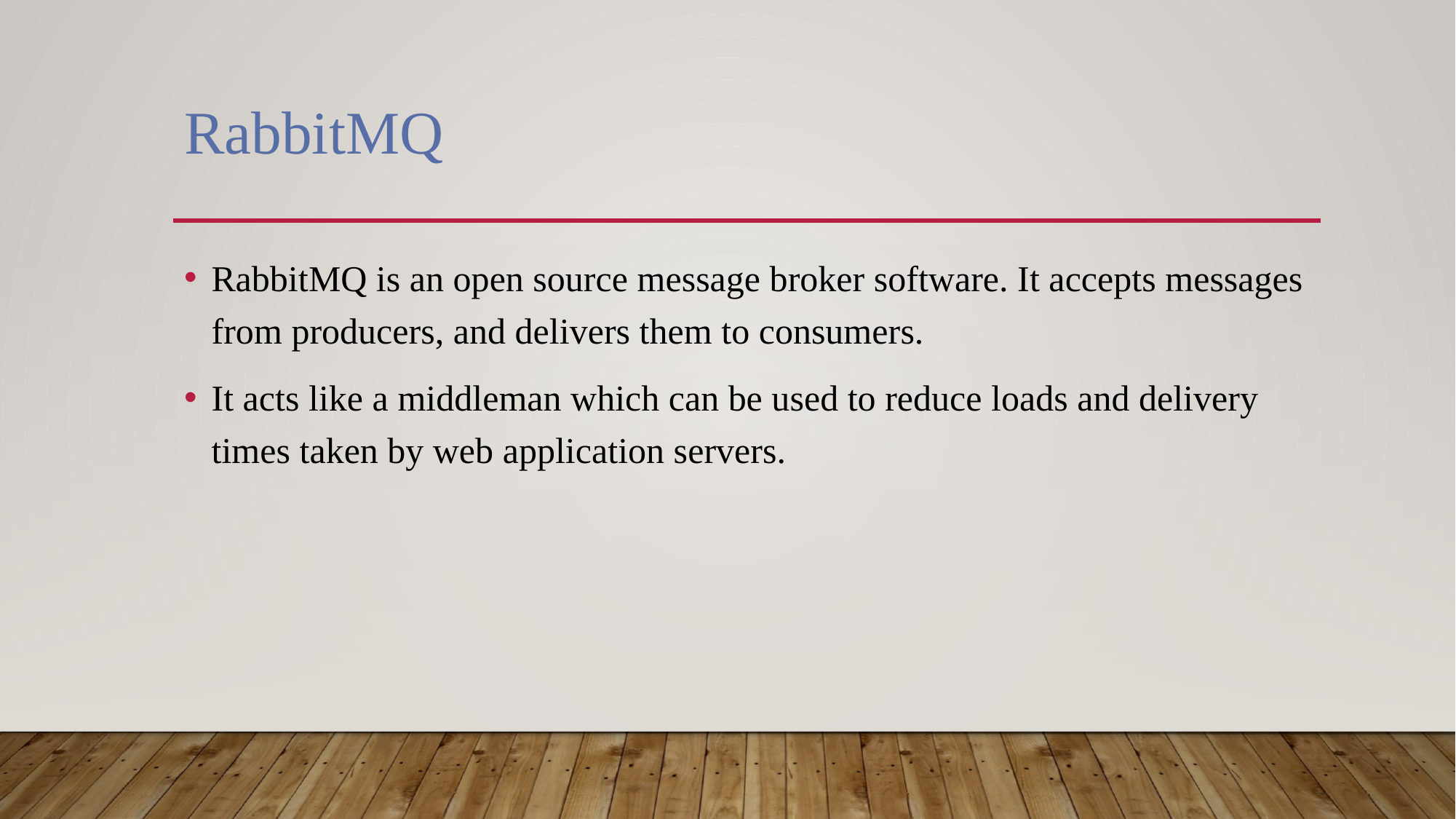

# RabbitMQ
RabbitMQ is an open source message broker software. It accepts messages from producers, and delivers them to consumers.
It acts like a middleman which can be used to reduce loads and delivery times taken by web application servers.